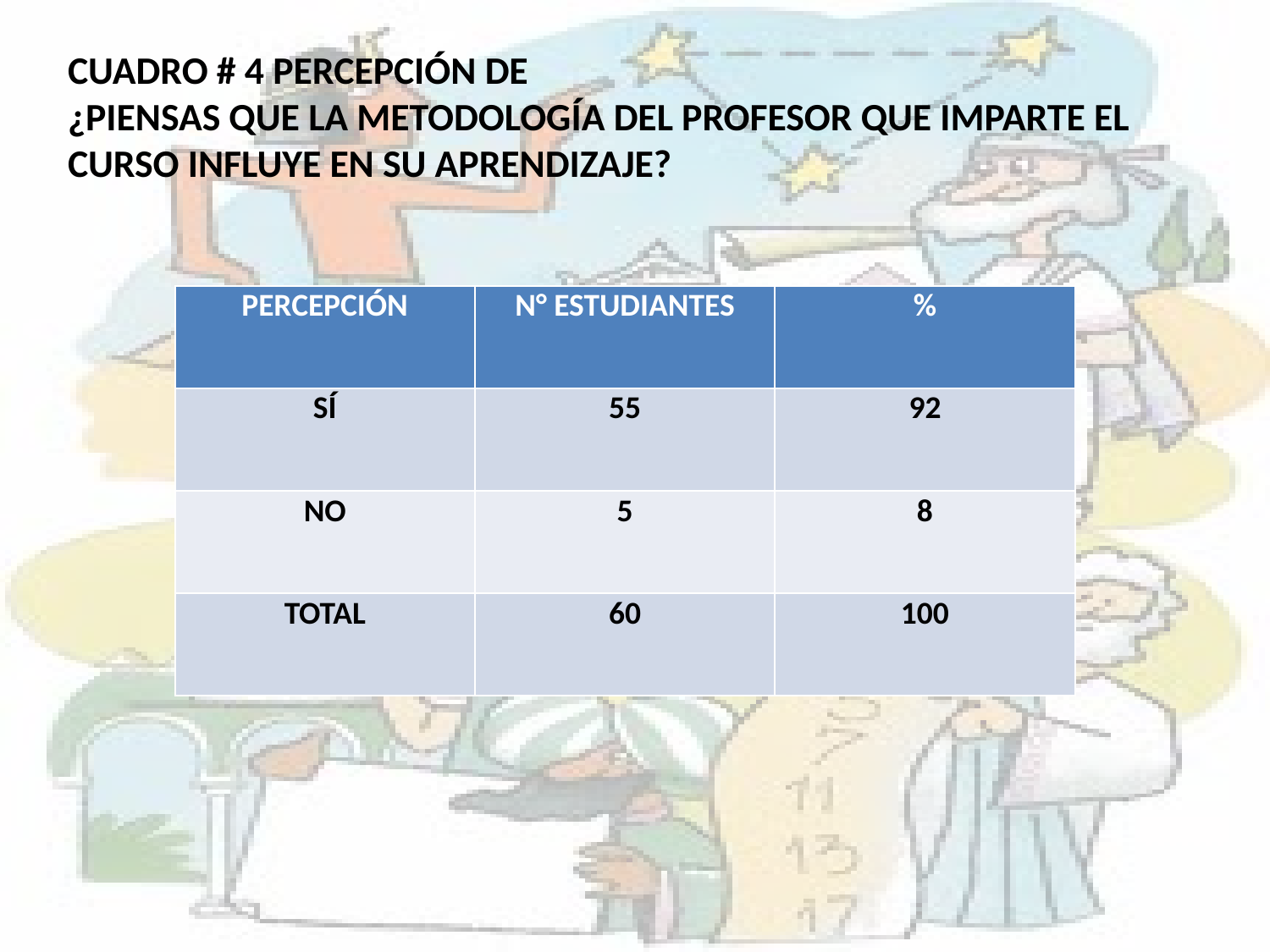

# CUADRO # 4 PERCEPCIÓN DE ¿PIENSAS QUE LA METODOLOGÍA DEL PROFESOR QUE IMPARTE EL CURSO INFLUYE EN SU APRENDIZAJE?
| PERCEPCIÓN | N° ESTUDIANTES | % |
| --- | --- | --- |
| SÍ | 55 | 92 |
| NO | 5 | 8 |
| TOTAL | 60 | 100 |